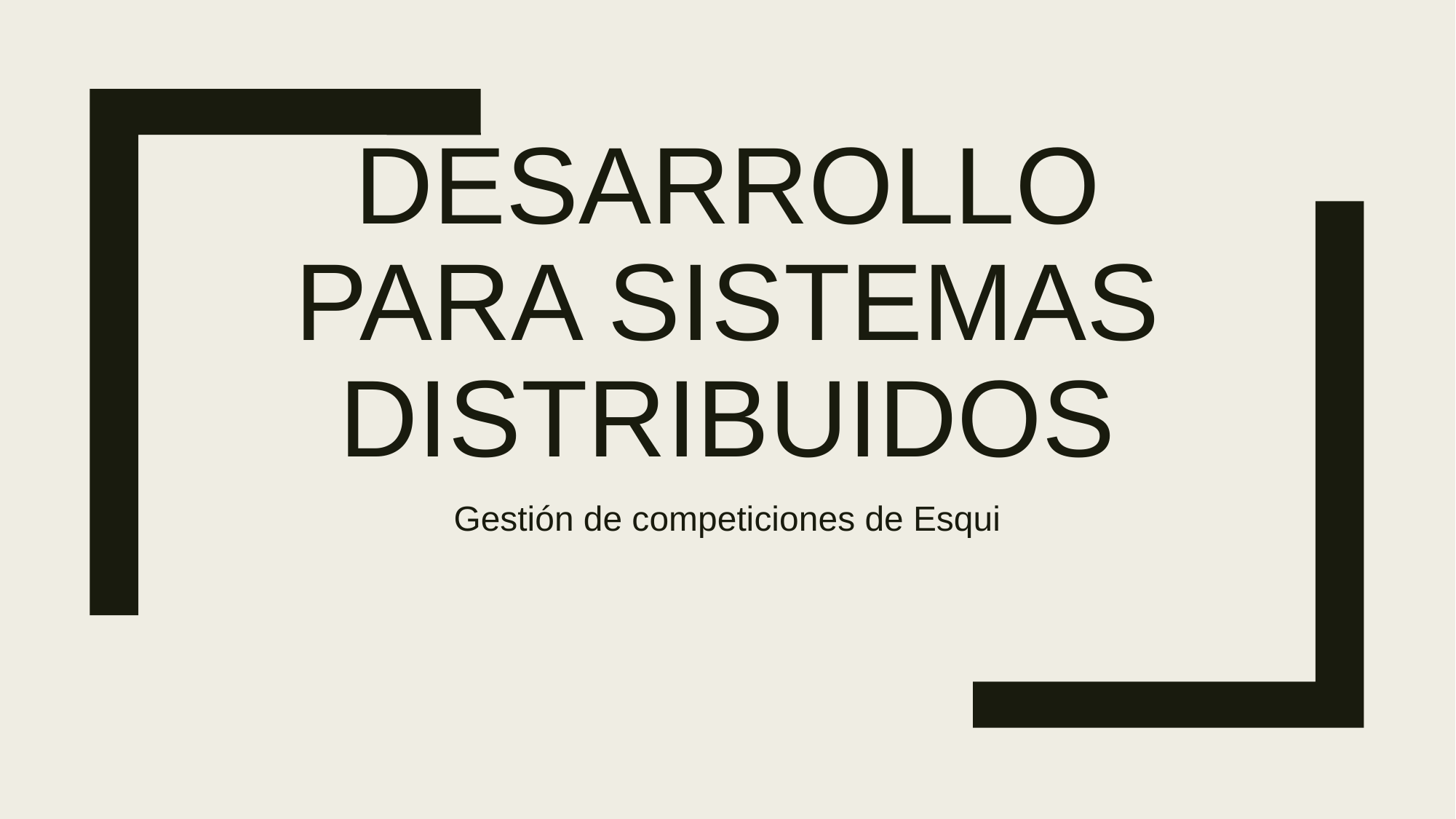

# Desarrollo para sistemas distribuidos
Gestión de competiciones de Esqui